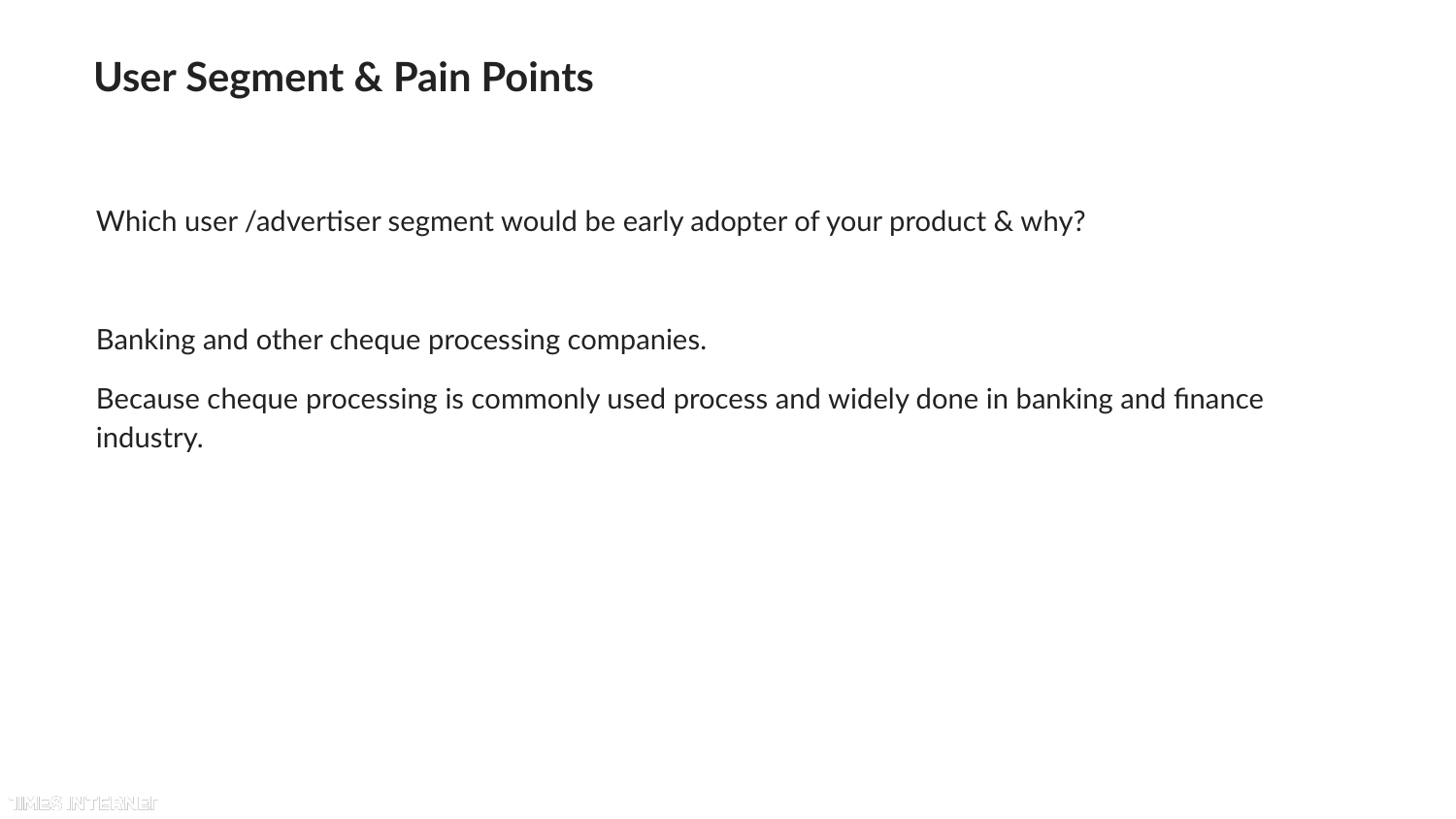

# User Segment & Pain Points
Which user /advertiser segment would be early adopter of your product & why?

Banking and other cheque processing companies.
Because cheque processing is commonly used process and widely done in banking and finance industry.